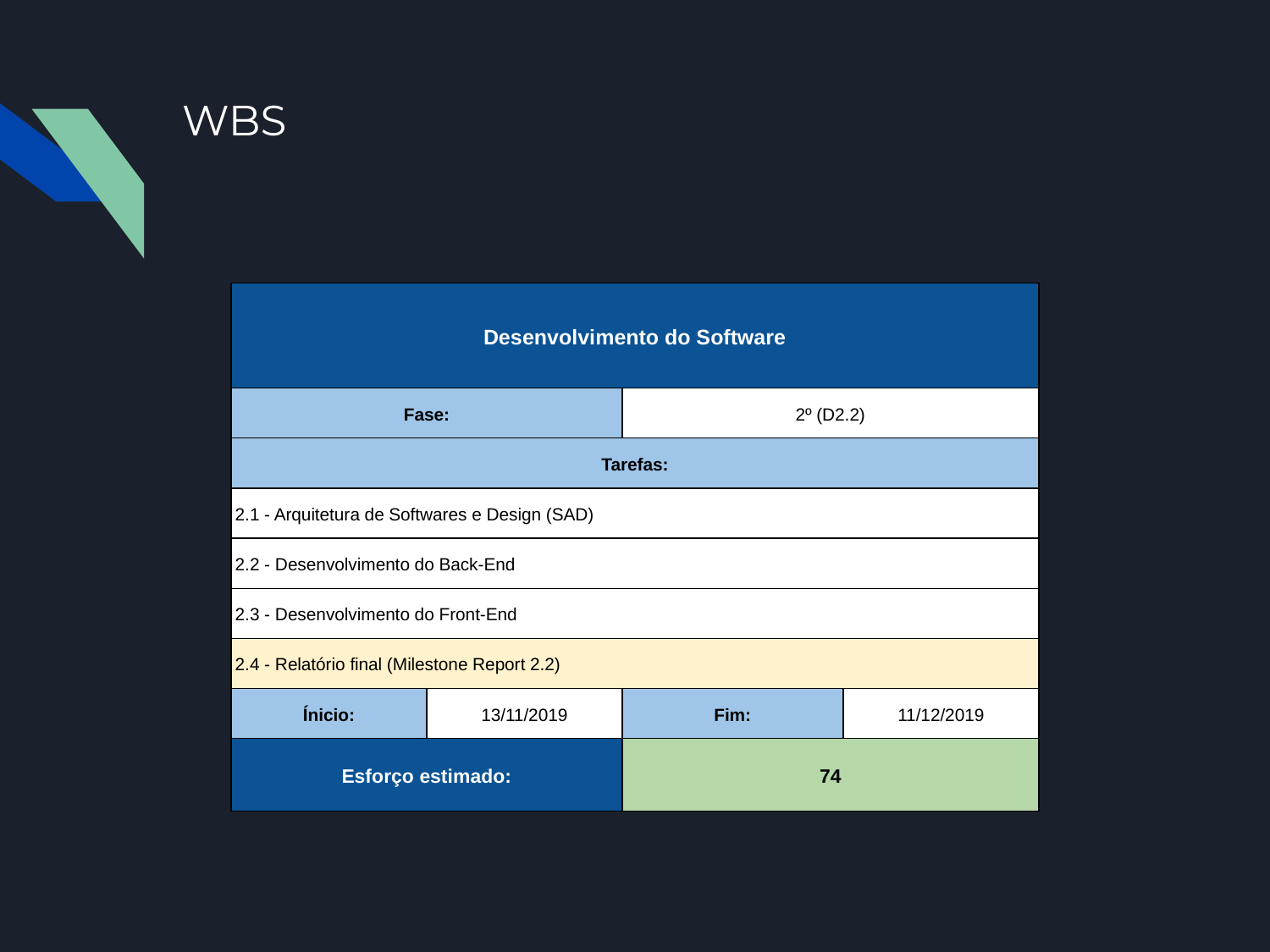

# WBS
| Desenvolvimento do Software |  |  |  |
| --- | --- | --- | --- |
| Fase: |  | 2º (D2.2) |  |
| Tarefas: |  |  |  |
| 2.1 - Arquitetura de Softwares e Design (SAD) |  |  |  |
| 2.2 - Desenvolvimento do Back-End |  |  |  |
| 2.3 - Desenvolvimento do Front-End |  |  |  |
| 2.4 - Relatório final (Milestone Report 2.2) |  |  |  |
| Ínicio: | 13/11/2019 | Fim: | 11/12/2019 |
| Esforço estimado: |  | 74 |  |